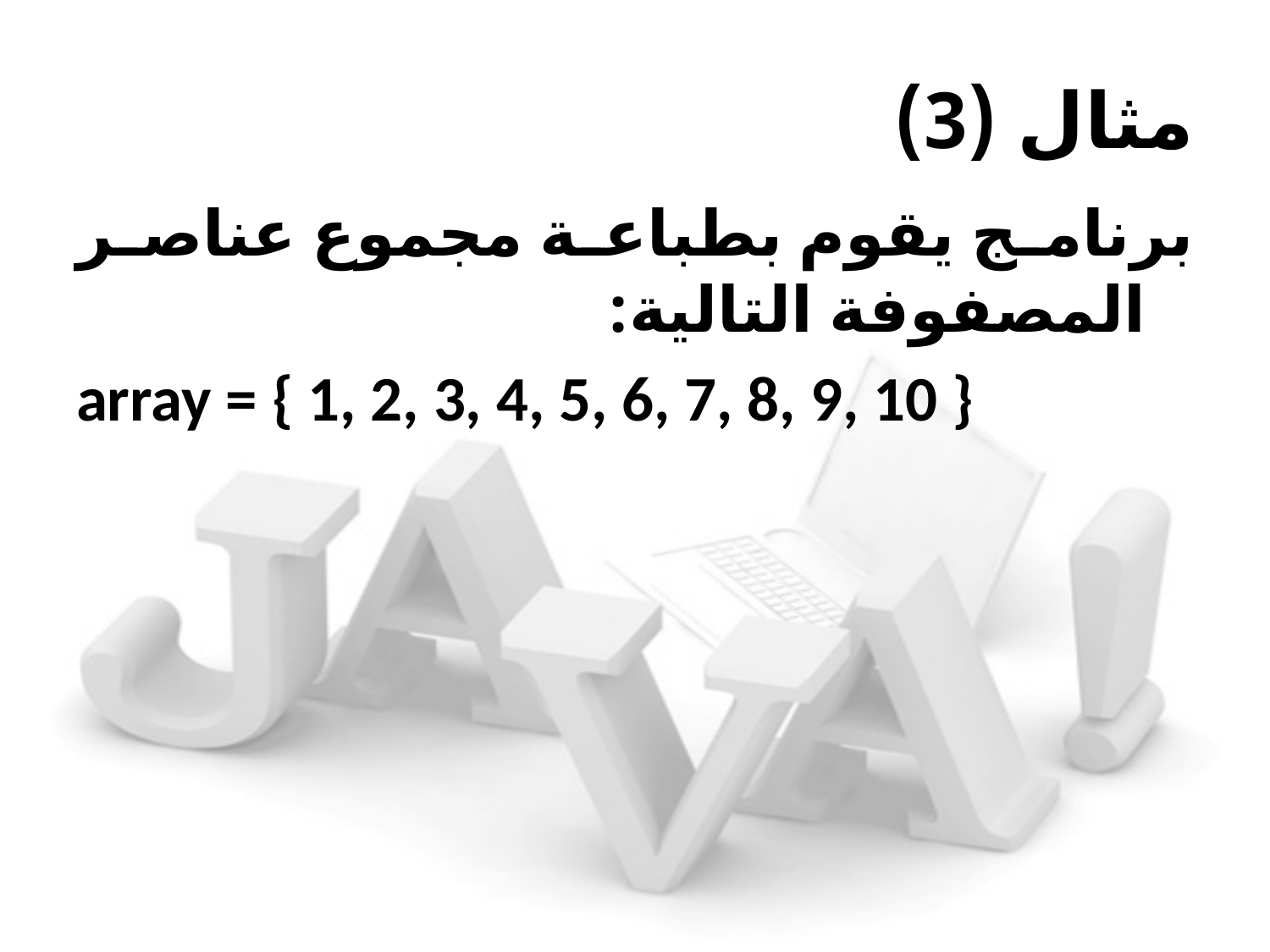

# مثال (3)
برنامج يقوم بطباعة مجموع عناصر المصفوفة التالية:
array = { 1, 2, 3, 4, 5, 6, 7, 8, 9, 10 }